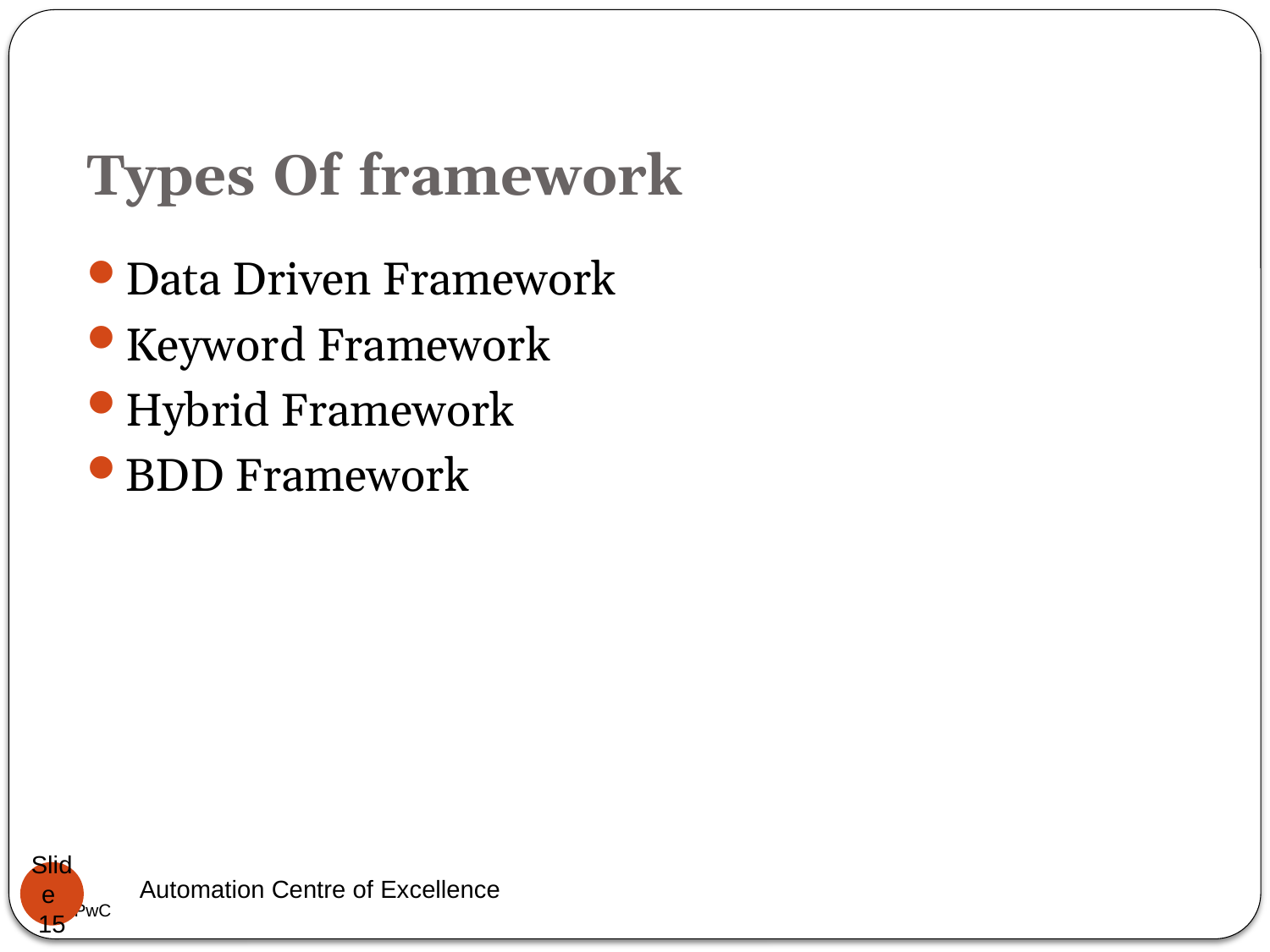

# Types Of framework
Data Driven Framework
Keyword Framework
Hybrid Framework
BDD Framework
Automation Centre of Excellence

Slide 15